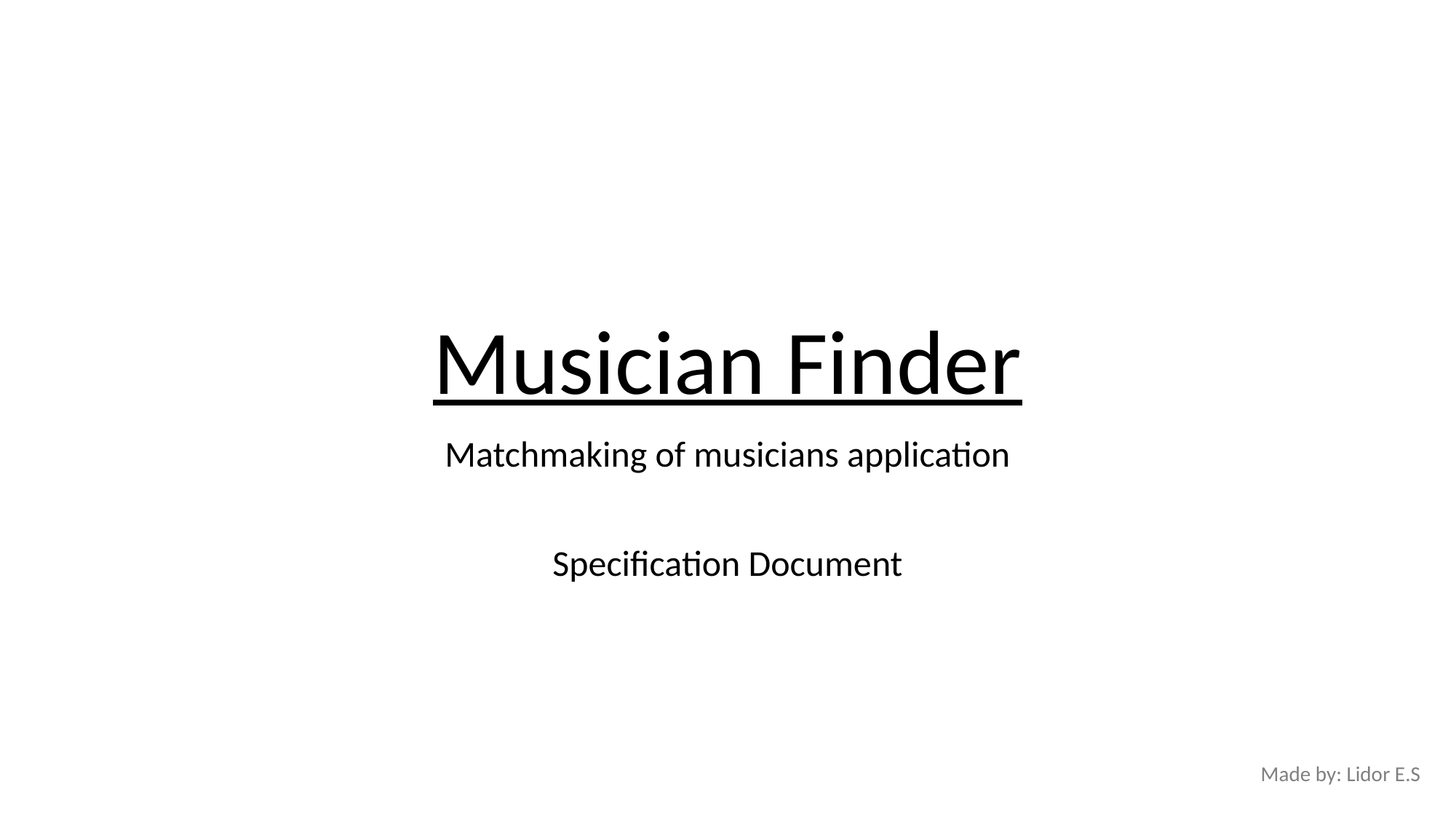

# Musician Finder
Matchmaking of musicians application

Specification Document
Made by: Lidor E.S